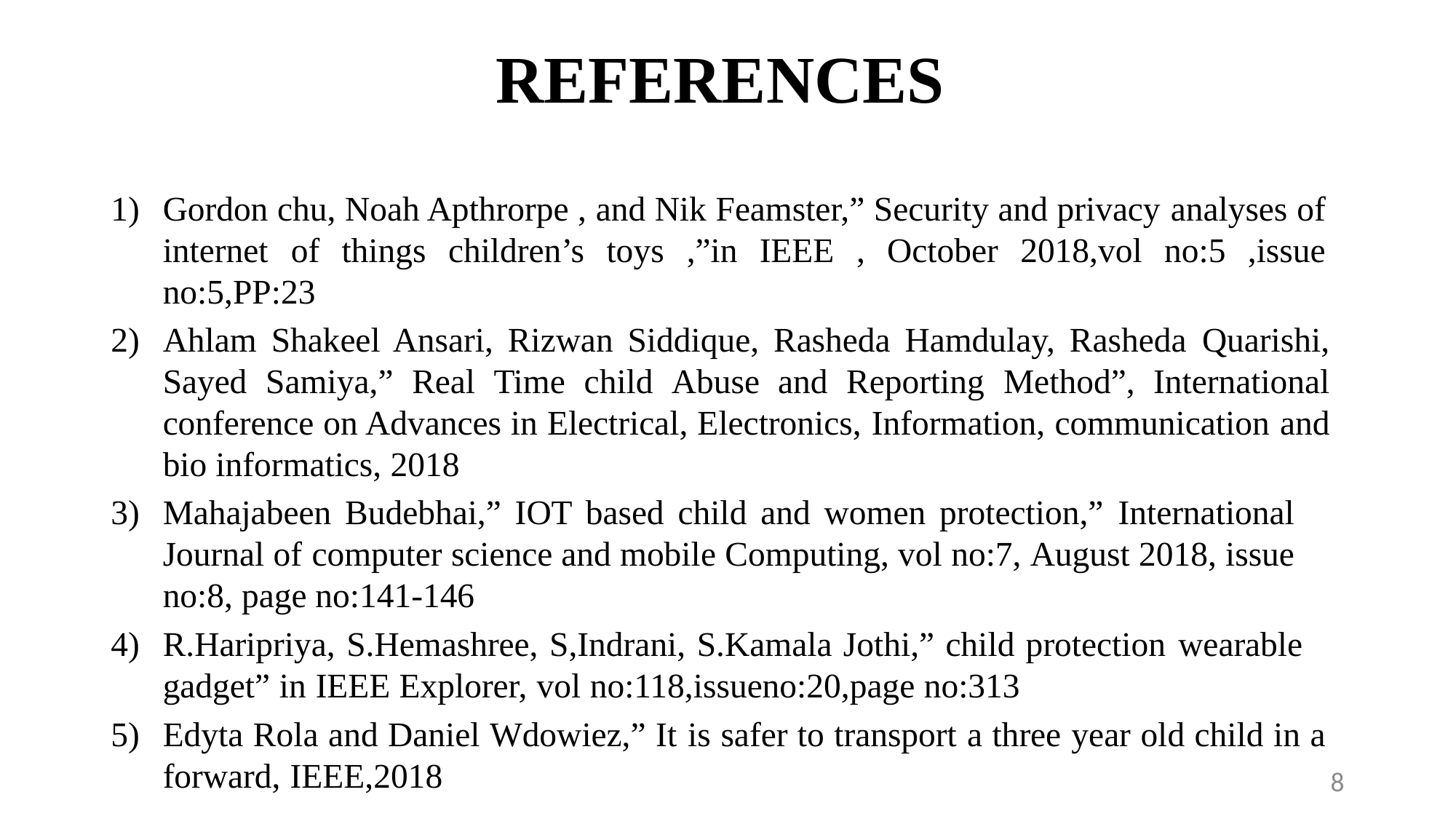

# REFERENCES
Gordon chu, Noah Apthrorpe , and Nik Feamster,” Security and privacy analyses of internet of things children’s toys ,”in IEEE , October 2018,vol no:5 ,issue no:5,PP:23
Ahlam Shakeel Ansari, Rizwan Siddique, Rasheda Hamdulay, Rasheda Quarishi, Sayed Samiya,” Real Time child Abuse and Reporting Method”, International conference on Advances in Electrical, Electronics, Information, communication and bio informatics, 2018
Mahajabeen Budebhai,” IOT based child and women protection,” International Journal of computer science and mobile Computing, vol no:7, August 2018, issue no:8, page no:141-146
R.Haripriya, S.Hemashree, S,Indrani, S.Kamala Jothi,” child protection wearable gadget” in IEEE Explorer, vol no:118,issueno:20,page no:313
Edyta Rola and Daniel Wdowiez,” It is safer to transport a three year old child in a forward, IEEE,2018

8